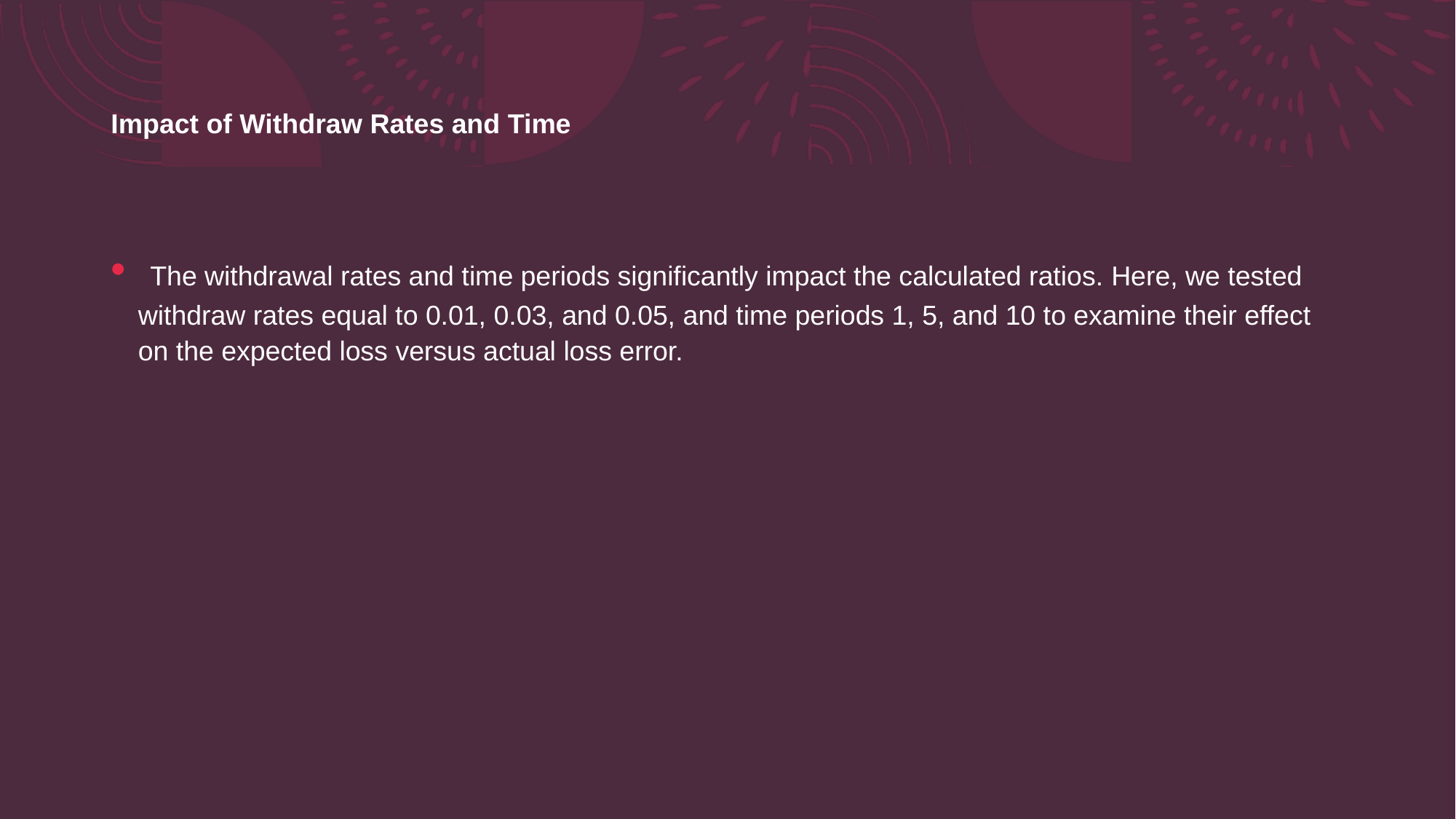

# Impact of Withdraw Rates and Time
 The withdrawal rates and time periods significantly impact the calculated ratios. Here, we tested withdraw rates equal to 0.01, 0.03, and 0.05, and time periods 1, 5, and 10 to examine their effect on the expected loss versus actual loss error.